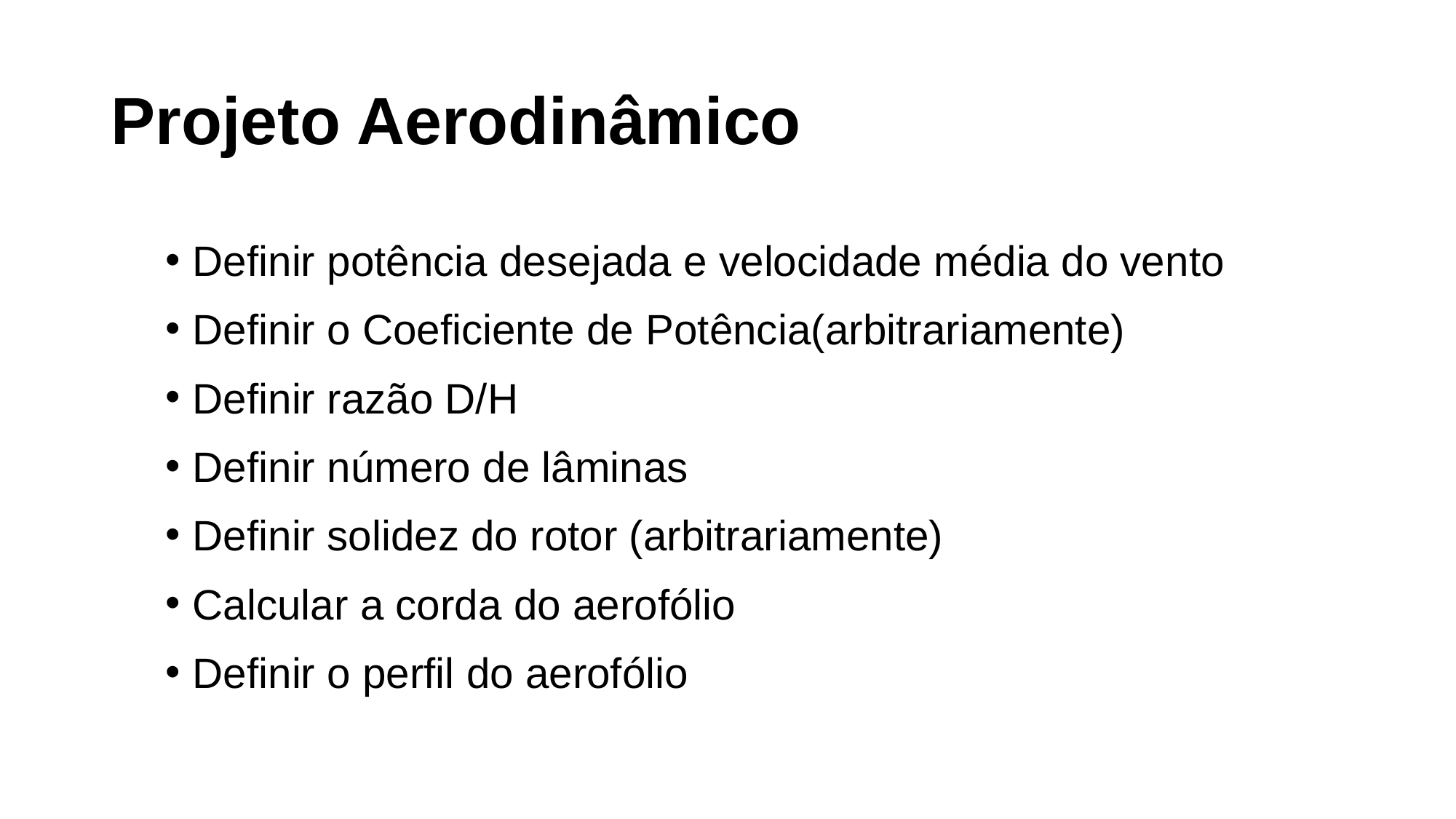

# Projeto Aerodinâmico
Definir potência desejada e velocidade média do vento
Definir o Coeficiente de Potência(arbitrariamente)
Definir razão D/H
Definir número de lâminas
Definir solidez do rotor (arbitrariamente)
Calcular a corda do aerofólio
Definir o perfil do aerofólio